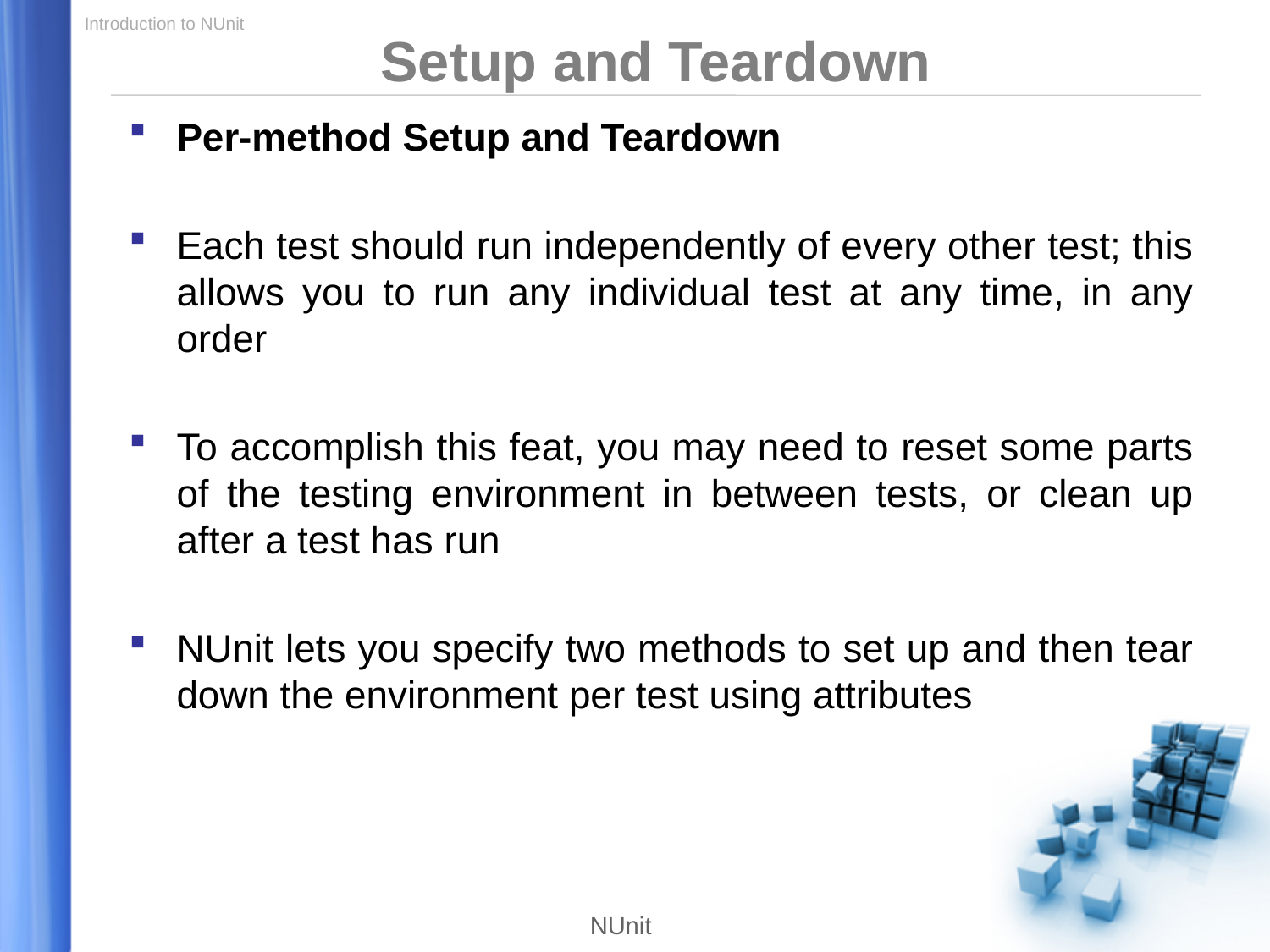

Setup and Teardown
Per-method Setup and Teardown

Each test should run independently of every other test; this allows you to run any individual test at any time, in any order

To accomplish this feat, you may need to reset some parts of the testing environment in between tests, or clean up after a test has run

NUnit lets you specify two methods to set up and then tear down the environment per test using attributes